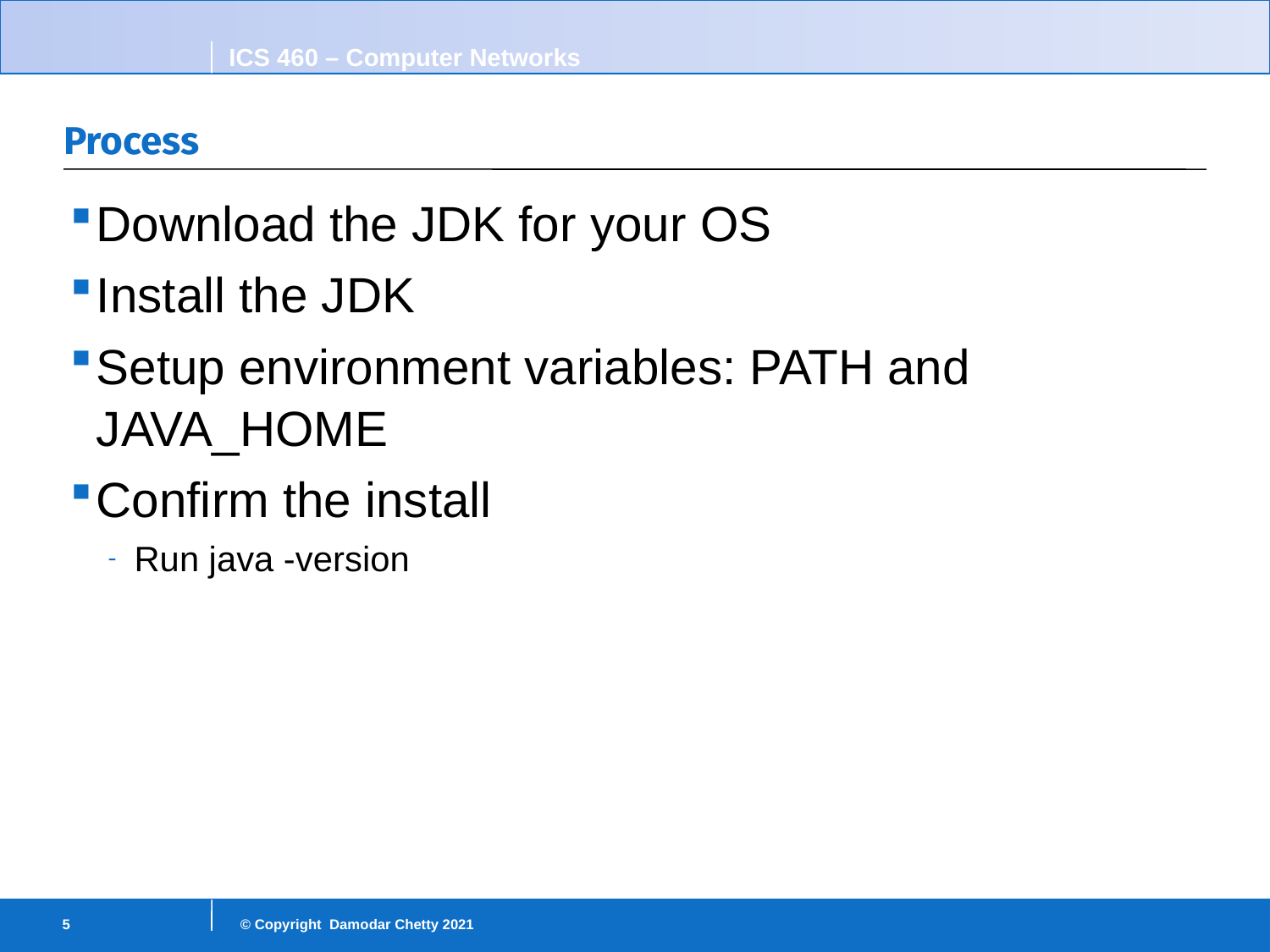

# Process
Download the JDK for your OS
Install the JDK
Setup environment variables: PATH and JAVA_HOME
Confirm the install
Run java -version
5